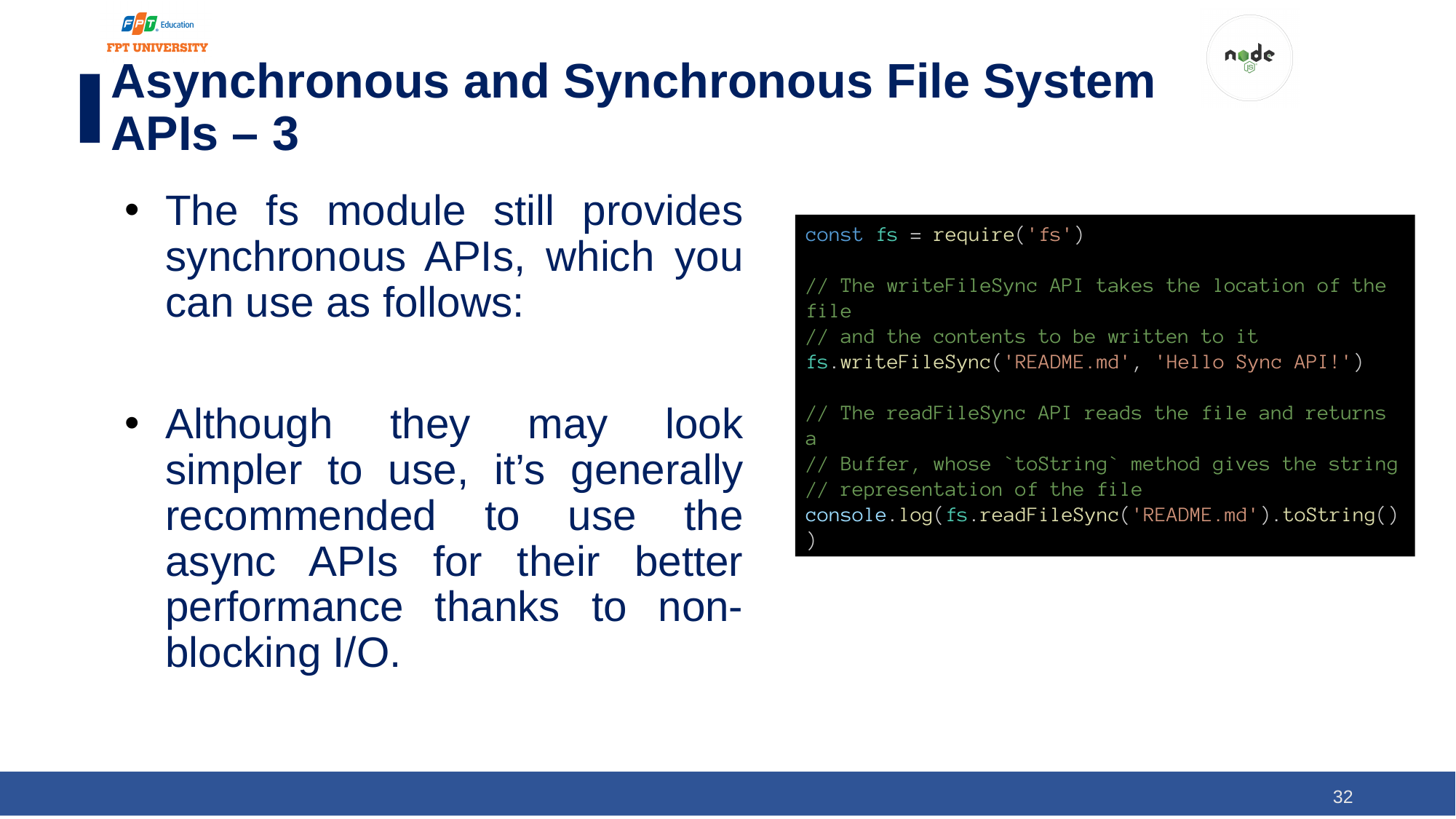

# Asynchronous and Synchronous File System APIs – 3
The fs module still provides synchronous APIs, which you can use as follows:

Although they may look simpler to use, it’s generally recommended to use the async APIs for their better performance thanks to non-blocking I/O.
const fs = require('fs')
// The writeFileSync API takes the location of the file
// and the contents to be written to it
fs.writeFileSync('README.md', 'Hello Sync API!')
// The readFileSync API reads the file and returns a
// Buffer, whose `toString` method gives the string
// representation of the file
console.log(fs.readFileSync('README.md').toString())
32